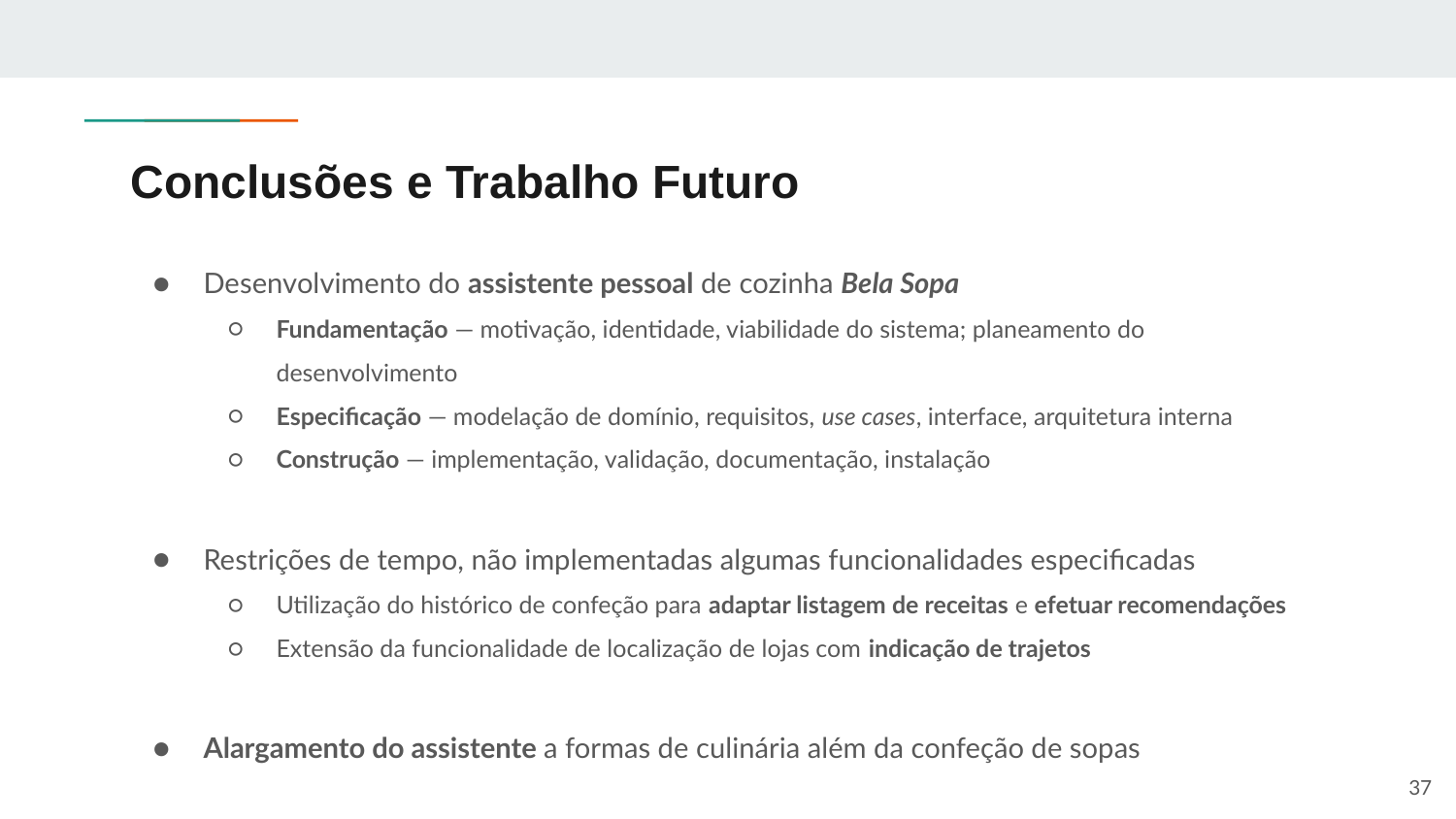

# Conclusões e Trabalho Futuro
Desenvolvimento do assistente pessoal de cozinha Bela Sopa
Fundamentação — motivação, identidade, viabilidade do sistema; planeamento do desenvolvimento
Especificação — modelação de domínio, requisitos, use cases, interface, arquitetura interna
Construção — implementação, validação, documentação, instalação

Restrições de tempo, não implementadas algumas funcionalidades especificadas
Utilização do histórico de confeção para adaptar listagem de receitas e efetuar recomendações
Extensão da funcionalidade de localização de lojas com indicação de trajetos

Alargamento do assistente a formas de culinária além da confeção de sopas
37